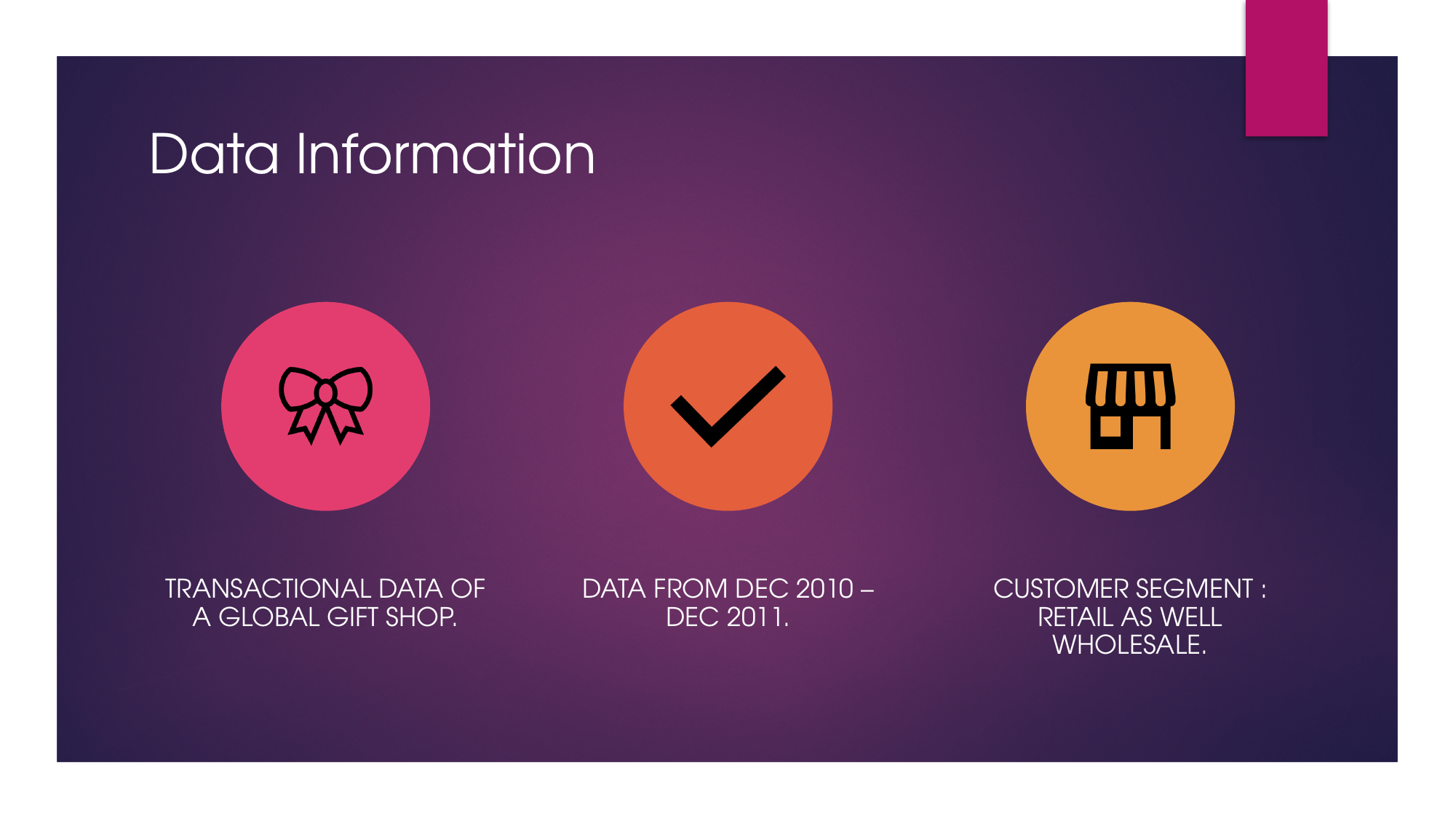

Data Information
Transactional Data of a global gift shop.
Data from Dec 2010 – Dec 2011.
Customer segment : Retail as well wholesale.